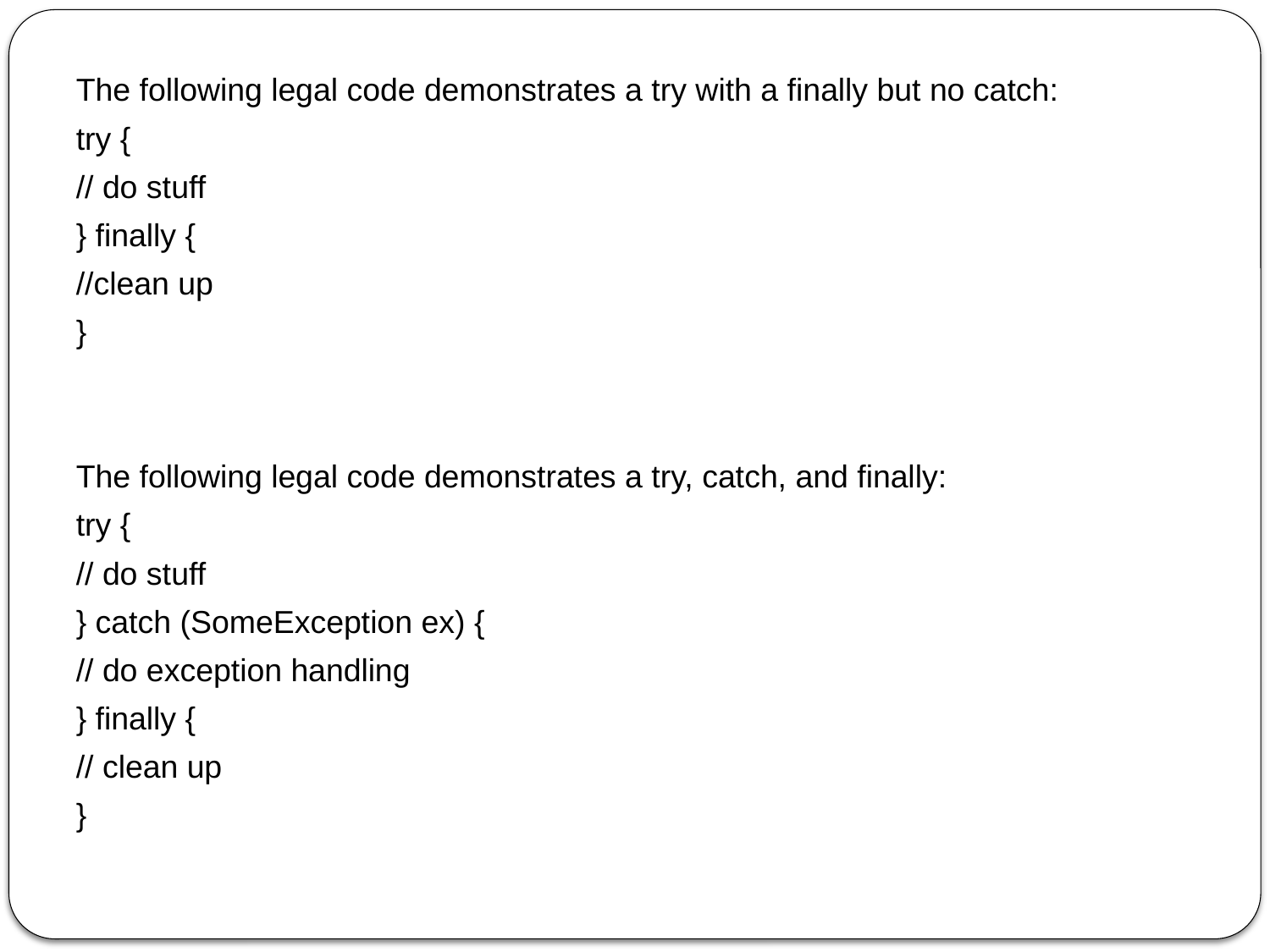

The following legal code demonstrates a try with a finally but no catch:
try {
// do stuff
} finally {
//clean up
}

The following legal code demonstrates a try, catch, and finally:
try {
// do stuff
} catch (SomeException ex) {
// do exception handling
} finally {
// clean up
}